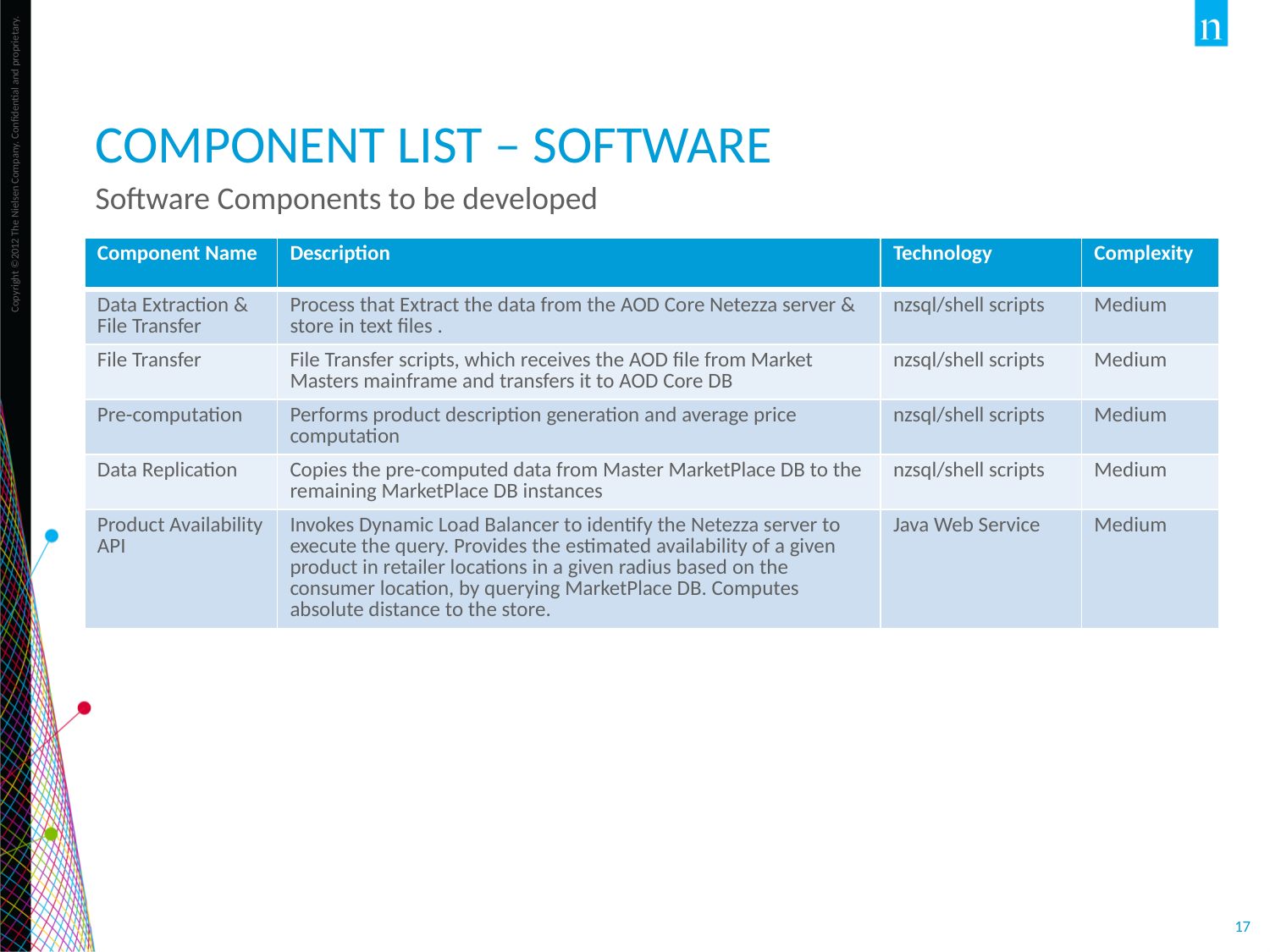

# Component list – SOFTWARE
Software Components to be developed
| Component Name | Description | Technology | Complexity |
| --- | --- | --- | --- |
| Data Extraction & File Transfer | Process that Extract the data from the AOD Core Netezza server & store in text files . | nzsql/shell scripts | Medium |
| File Transfer | File Transfer scripts, which receives the AOD file from Market Masters mainframe and transfers it to AOD Core DB | nzsql/shell scripts | Medium |
| Pre-computation | Performs product description generation and average price computation | nzsql/shell scripts | Medium |
| Data Replication | Copies the pre-computed data from Master MarketPlace DB to the remaining MarketPlace DB instances | nzsql/shell scripts | Medium |
| Product Availability API | Invokes Dynamic Load Balancer to identify the Netezza server to execute the query. Provides the estimated availability of a given product in retailer locations in a given radius based on the consumer location, by querying MarketPlace DB. Computes absolute distance to the store. | Java Web Service | Medium |